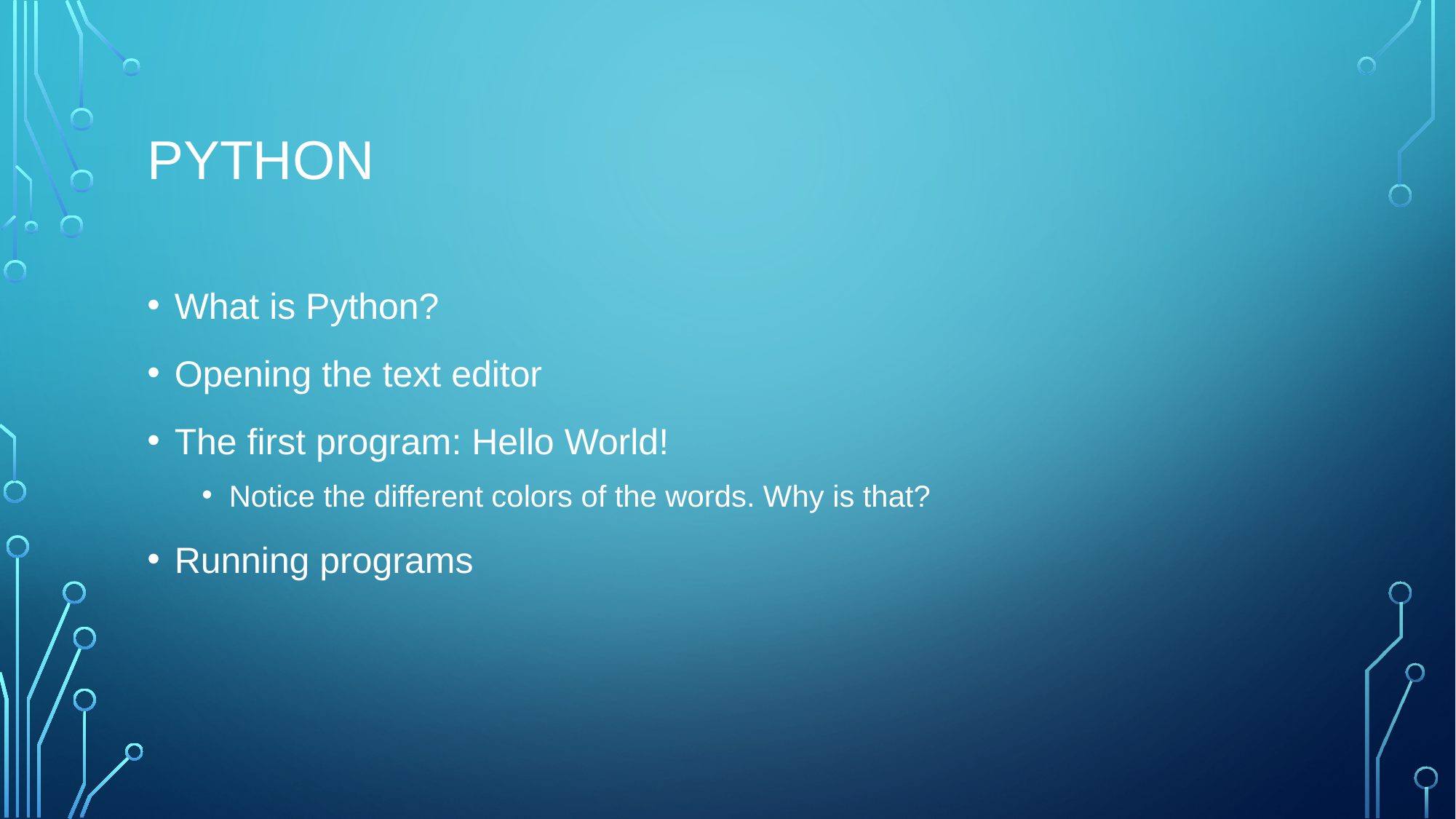

# PYTHON
What is Python?
Opening the text editor
The first program: Hello World!
Notice the different colors of the words. Why is that?
Running programs